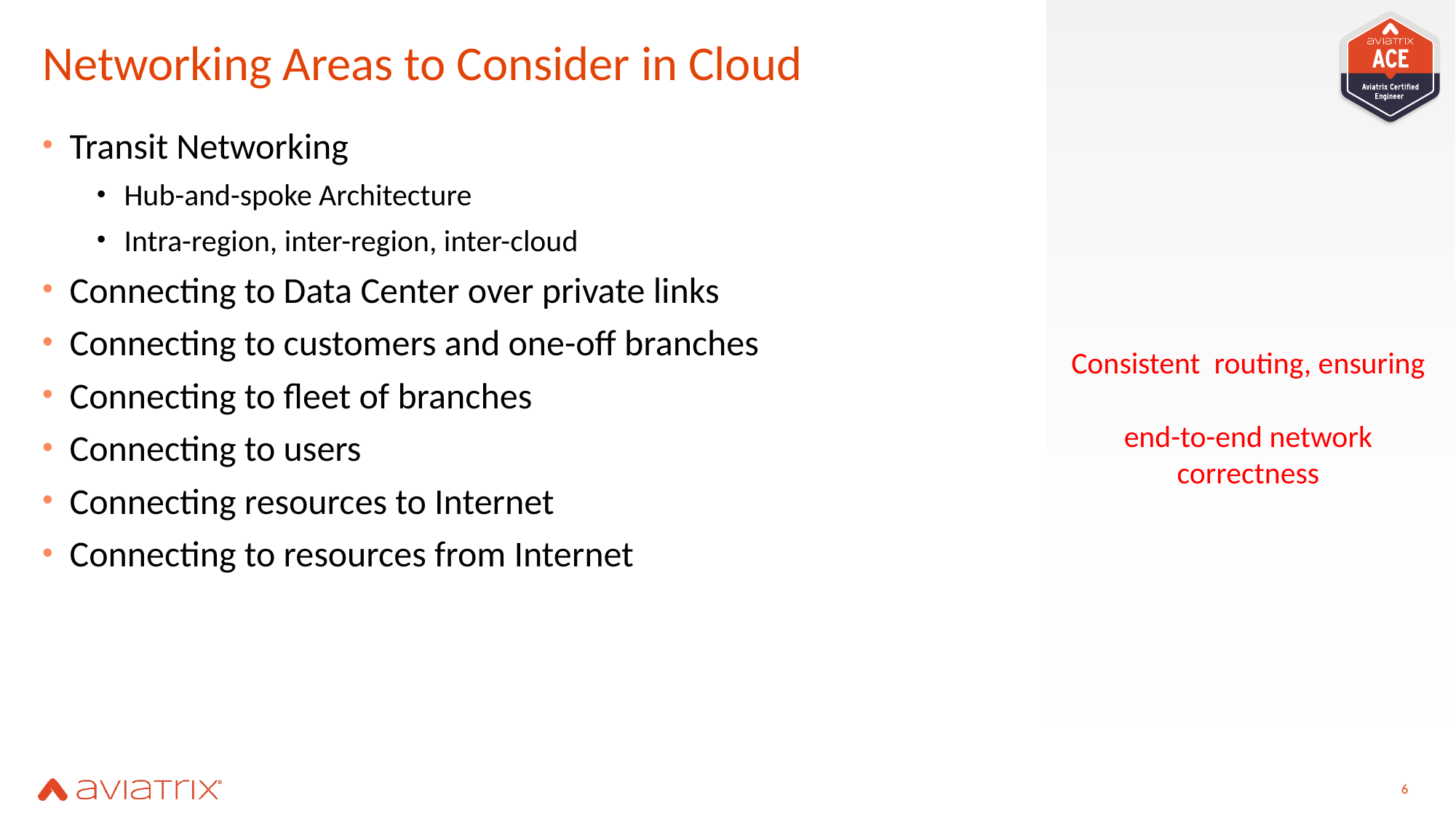

# Networking Areas to Consider in Cloud
Transit Networking
Hub-and-spoke Architecture
Intra-region, inter-region, inter-cloud
Connecting to Data Center over private links
Connecting to customers and one-off branches
Connecting to fleet of branches
Connecting to users
Connecting resources to Internet
Connecting to resources from Internet

Consistent  routing, ensuring
end-to-end network correctness

6